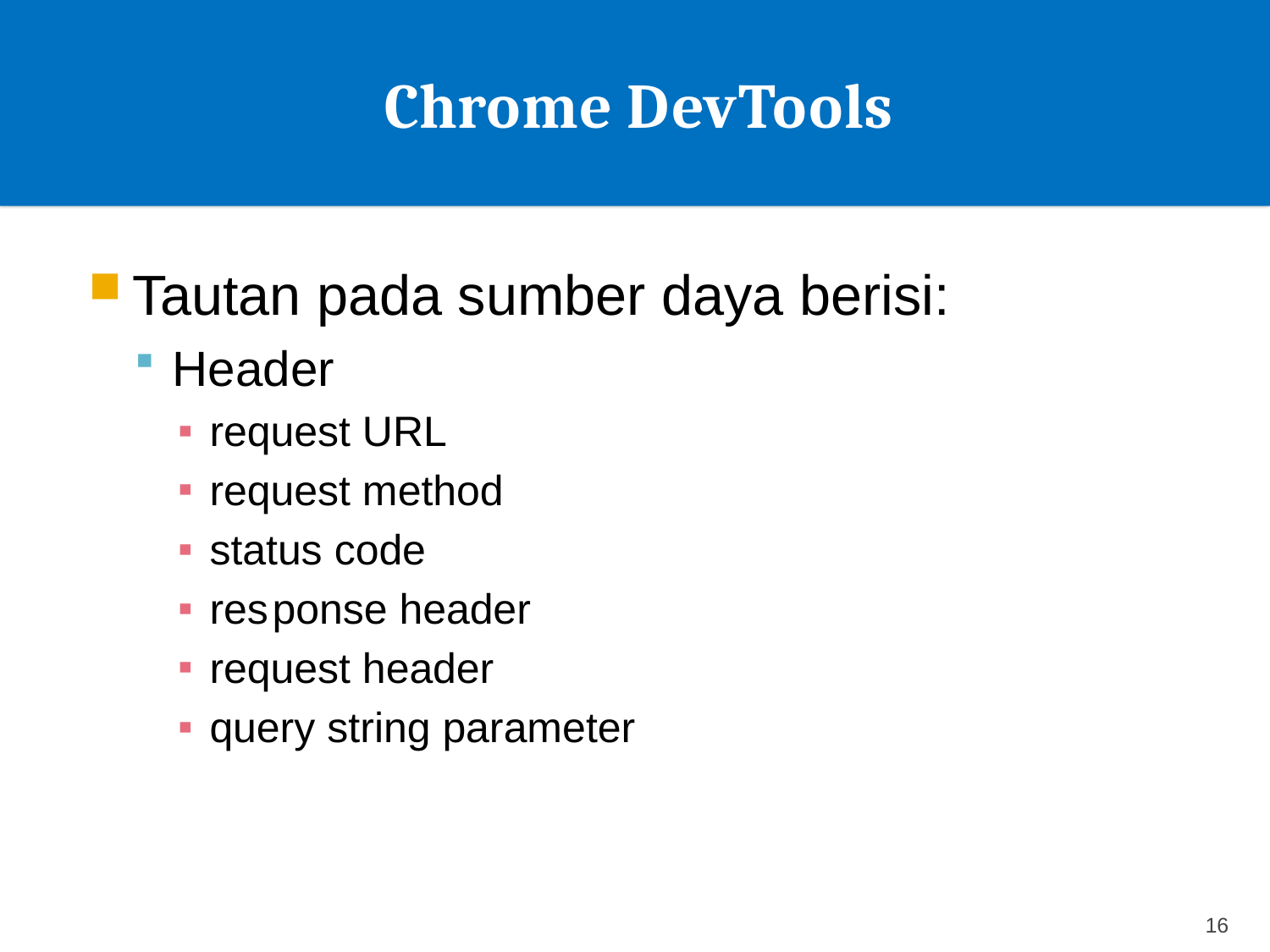

# Chrome DevTools
Tautan pada sumber daya berisi:
Header
request URL
request method
status code
res ponse header
request header
query string parameter
16